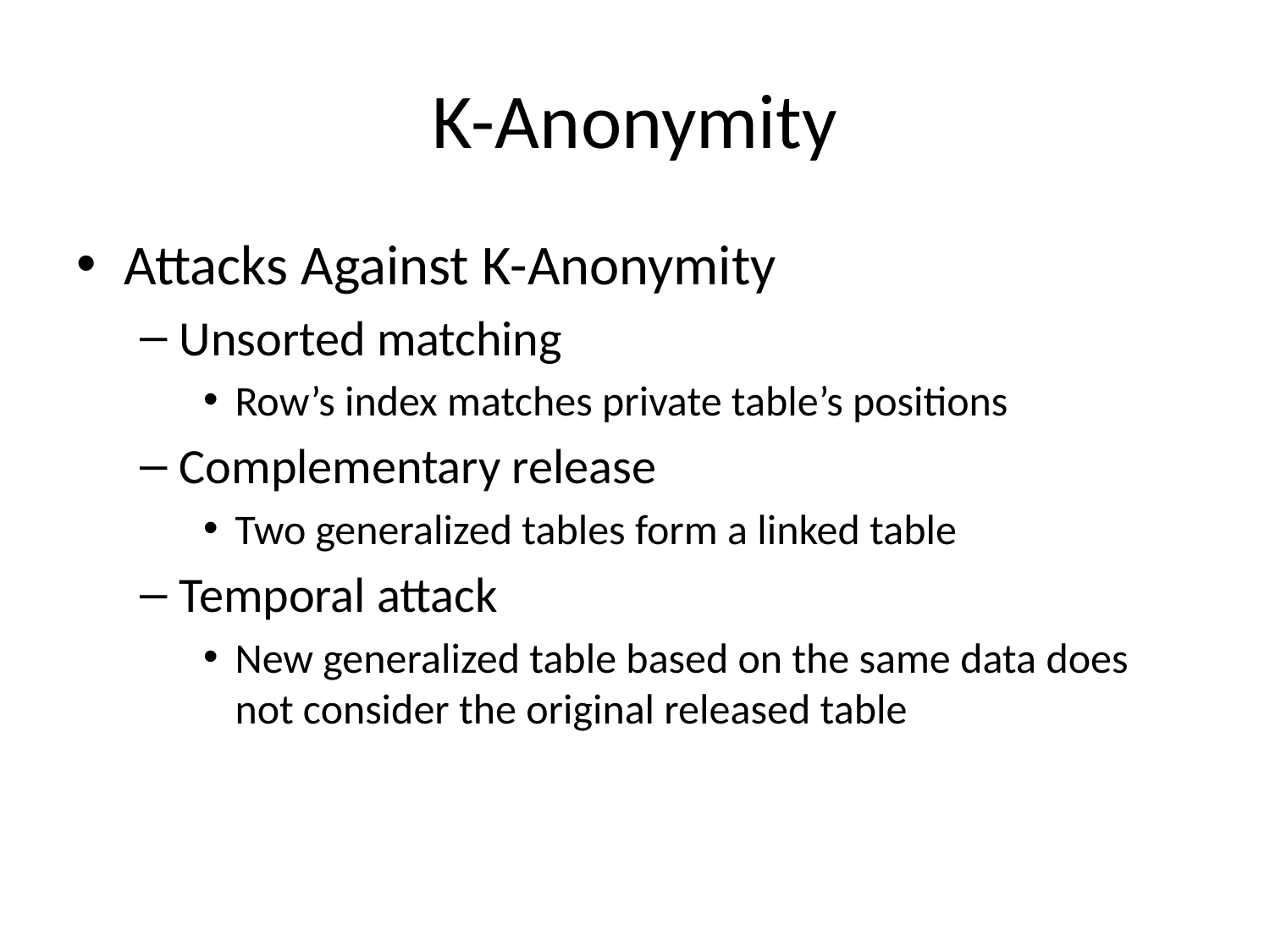

# K-Anonymity
Attacks Against K-Anonymity
Unsorted matching
Row’s index matches private table’s positions
Complementary release
Two generalized tables form a linked table
Temporal attack
New generalized table based on the same data does not consider the original released table